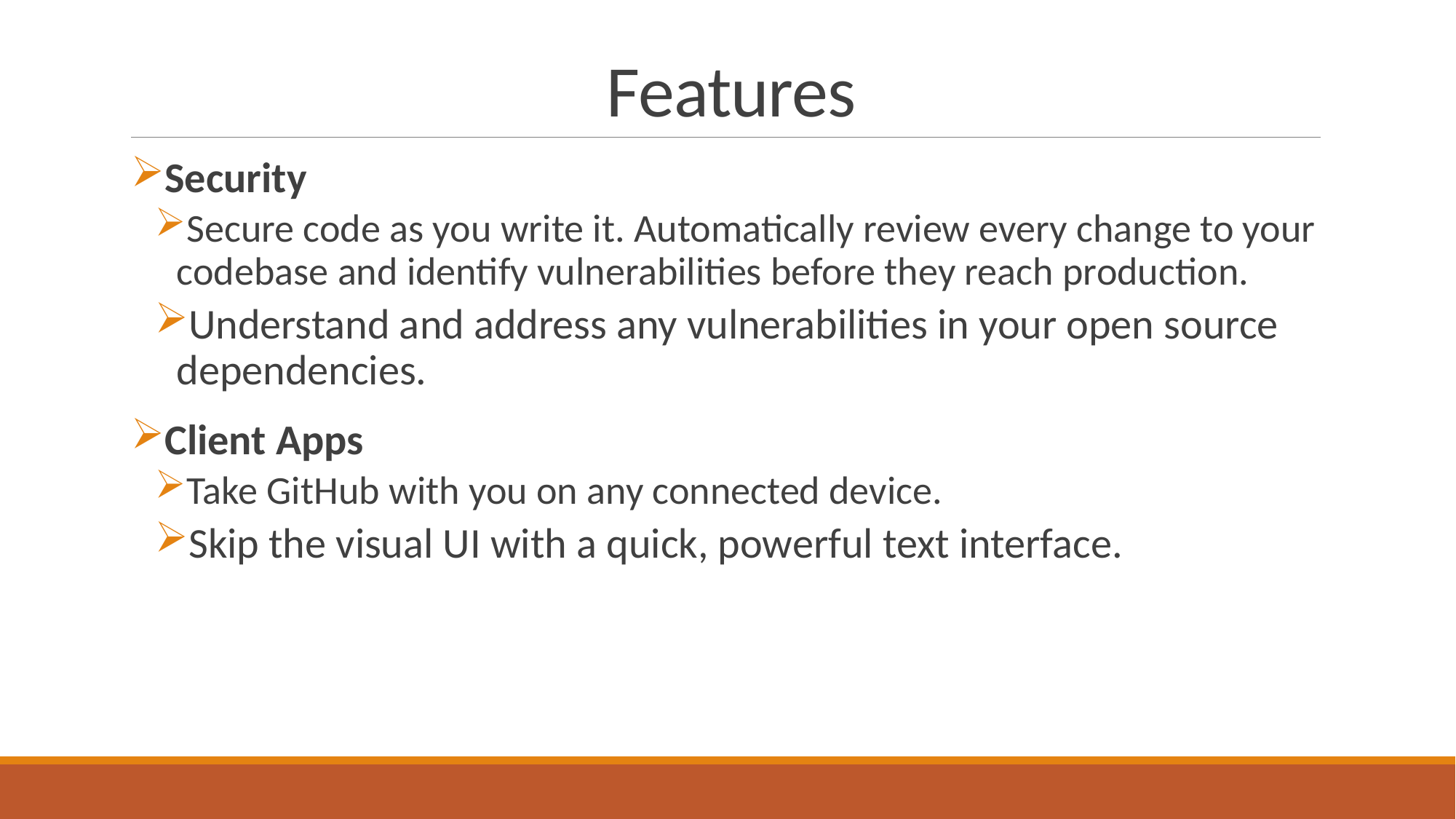

# Features
Security
Secure code as you write it. Automatically review every change to your codebase and identify vulnerabilities before they reach production.
Understand and address any vulnerabilities in your open source dependencies.
Client Apps
Take GitHub with you on any connected device.
Skip the visual UI with a quick, powerful text interface.